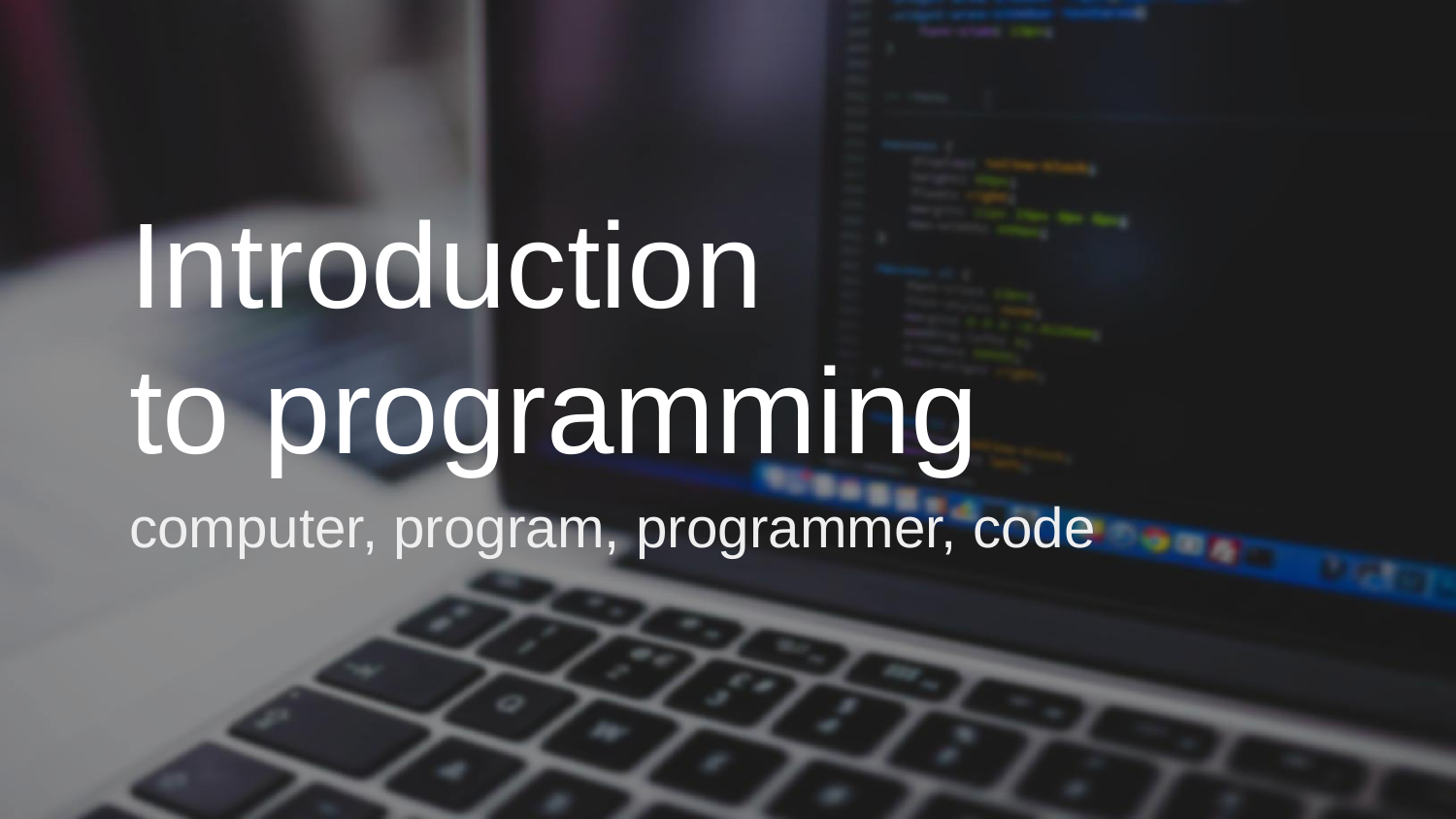

Introduction
to programming
computer, program, programmer, code